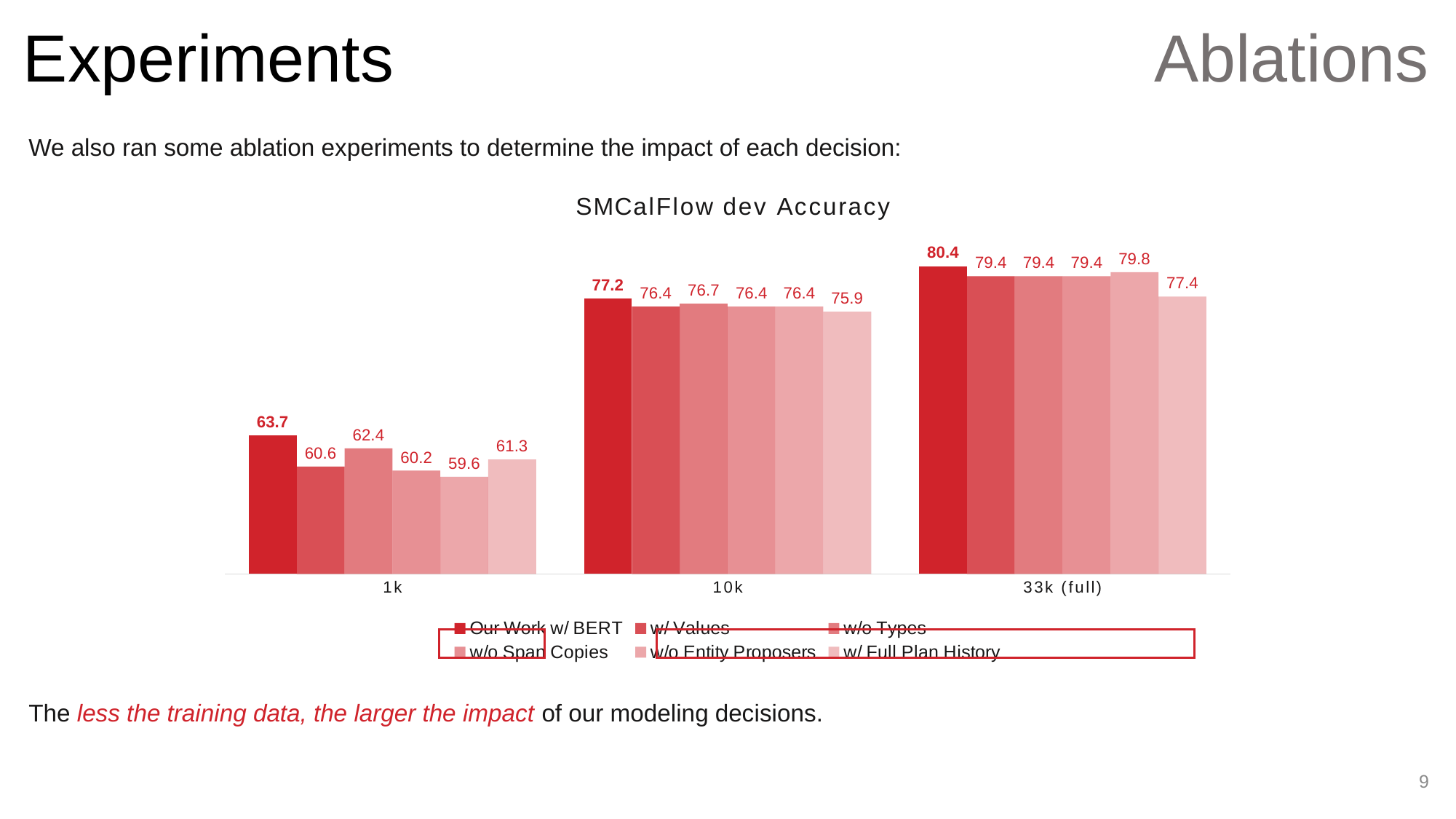

# Experiments
Ablations
We also ran some ablation experiments to determine the impact of each decision:

### Chart: SMCalFlow dev Accuracy

| Category | Our Work w/ BERT | w/ Values | w/o Types | w/o Span Copies | w/o Entity Proposers | w/ Full Plan History |
|---|---|---|---|---|---|---|
| 1k | 63.7 | 60.6 | 62.4 | 60.2 | 59.6 | 61.3 |
| 10k | 77.2 | 76.4 | 76.7 | 76.4 | 76.4 | 75.9 |
| 33k (full) | 80.4 | 79.4 | 79.4 | 79.4 | 79.8 | 77.4 |

The less the training data, the larger the impact of our modeling decisions.
9